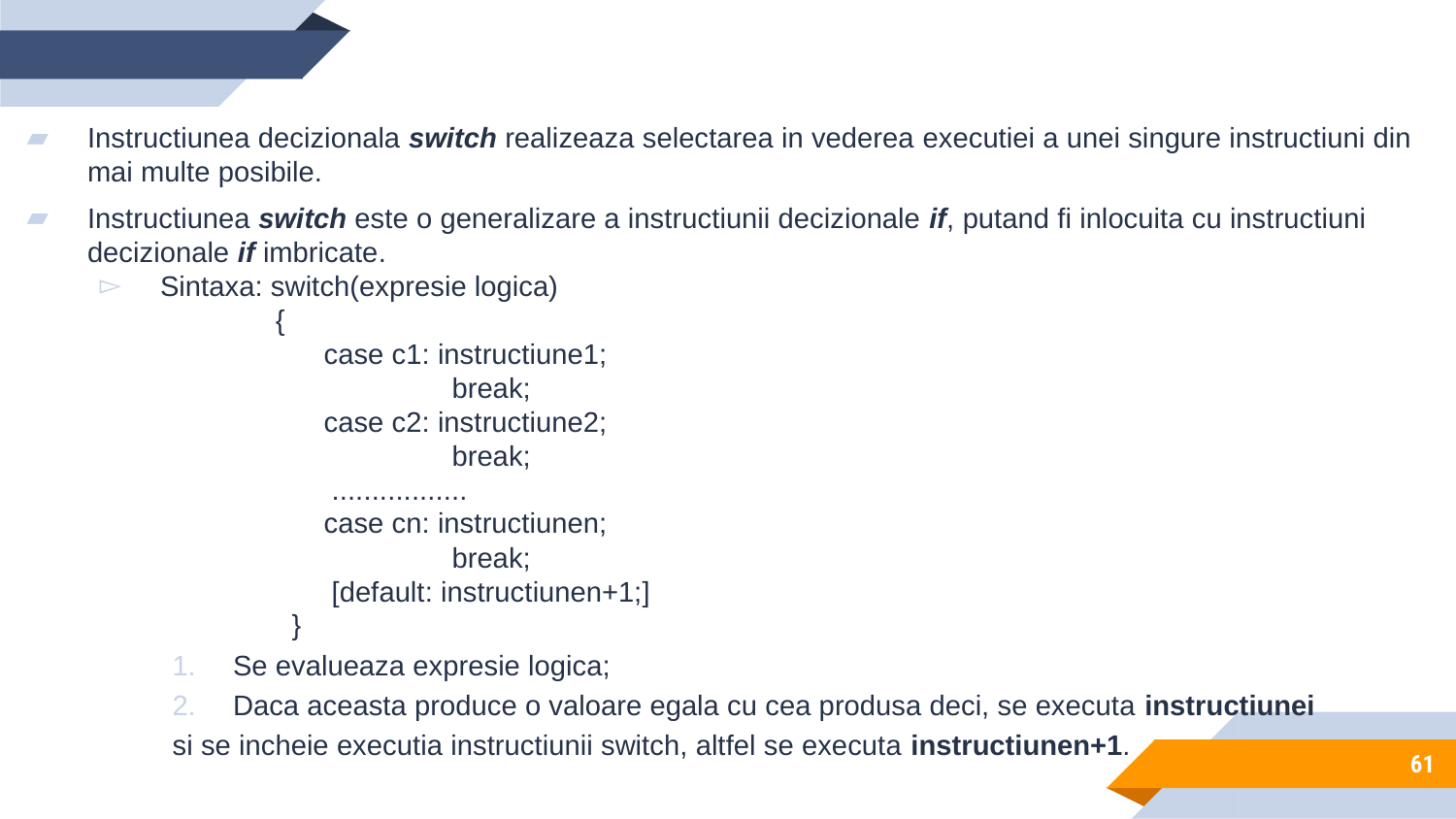

Instructiunea decizionala switch realizeaza selectarea in vederea executiei a unei singure instructiuni din mai multe posibile.
Instructiunea switch este o generalizare a instructiunii decizionale if, putand fi inlocuita cu instructiuni decizionale if imbricate.
Sintaxa: switch(expresie logica)
                      {
                            case c1: instructiune1;
                                            break;
                            case c2: instructiune2;
                                            break;
                             .................
                            case cn: instructiunen;
                                            break;
                             [default: instructiunen+1;]
                        }
Se evalueaza expresie logica;
Daca aceasta produce o valoare egala cu cea produsa deci, se executa instructiunei
si se incheie executia instructiunii switch, altfel se executa instructiunen+1.

61